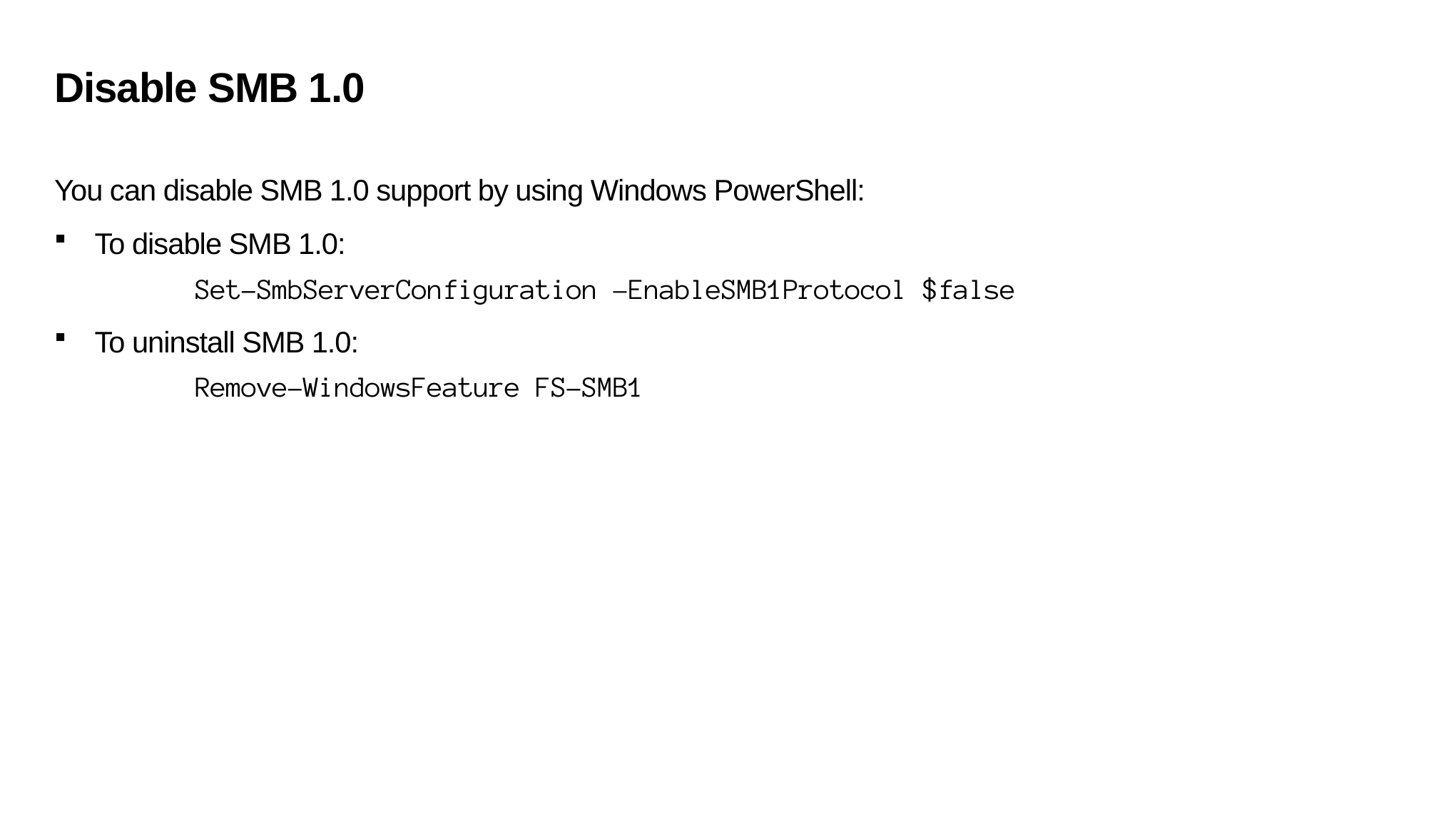

# Disable SMB 1.0
You can disable SMB 1.0 support by using Windows PowerShell:
To disable SMB 1.0:
	Set-SmbServerConfiguration –EnableSMB1Protocol $false
To uninstall SMB 1.0:
	Remove-WindowsFeature FS-SMB1